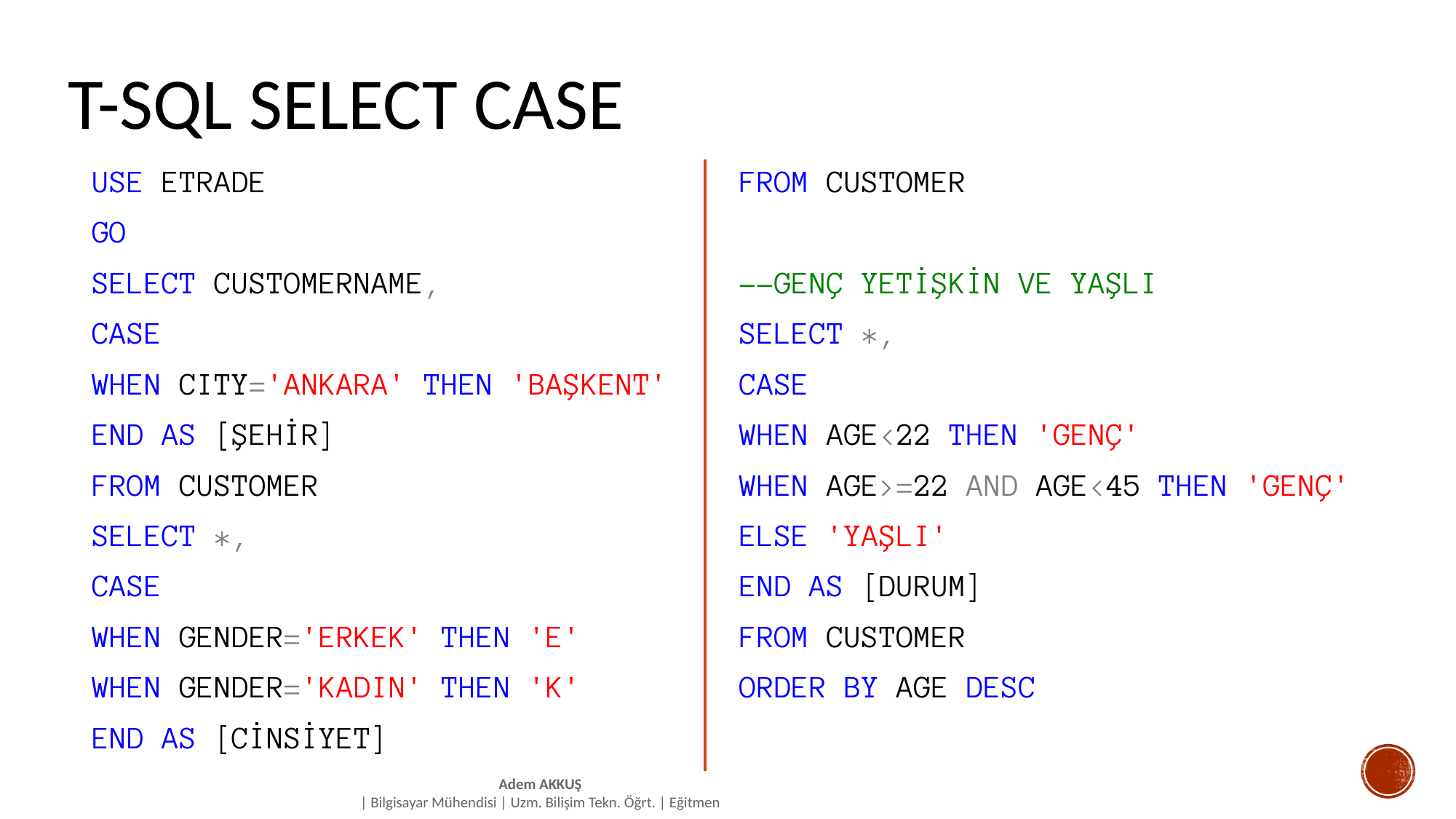

# T-SQL SELECT CASE
USE ETRADE
GO
SELECT CUSTOMERNAME,
CASE
WHEN CITY='ANKARA' THEN 'BAŞKENT'
END AS [ŞEHİR]
FROM CUSTOMER
SELECT *,
CASE
WHEN GENDER='ERKEK' THEN 'E'
WHEN GENDER='KADIN' THEN 'K'
END AS [CİNSİYET]
FROM CUSTOMER

--GENÇ YETİŞKİN VE YAŞLI
SELECT *,
CASE
WHEN AGE<22 THEN 'GENÇ'
WHEN AGE>=22 AND AGE<45 THEN 'GENÇ'
ELSE 'YAŞLI'
END AS [DURUM]
FROM CUSTOMER
ORDER BY AGE DESC

Adem AKKUŞ
| Bilgisayar Mühendisi | Uzm. Bilişim Tekn. Öğrt. | Eğitmen